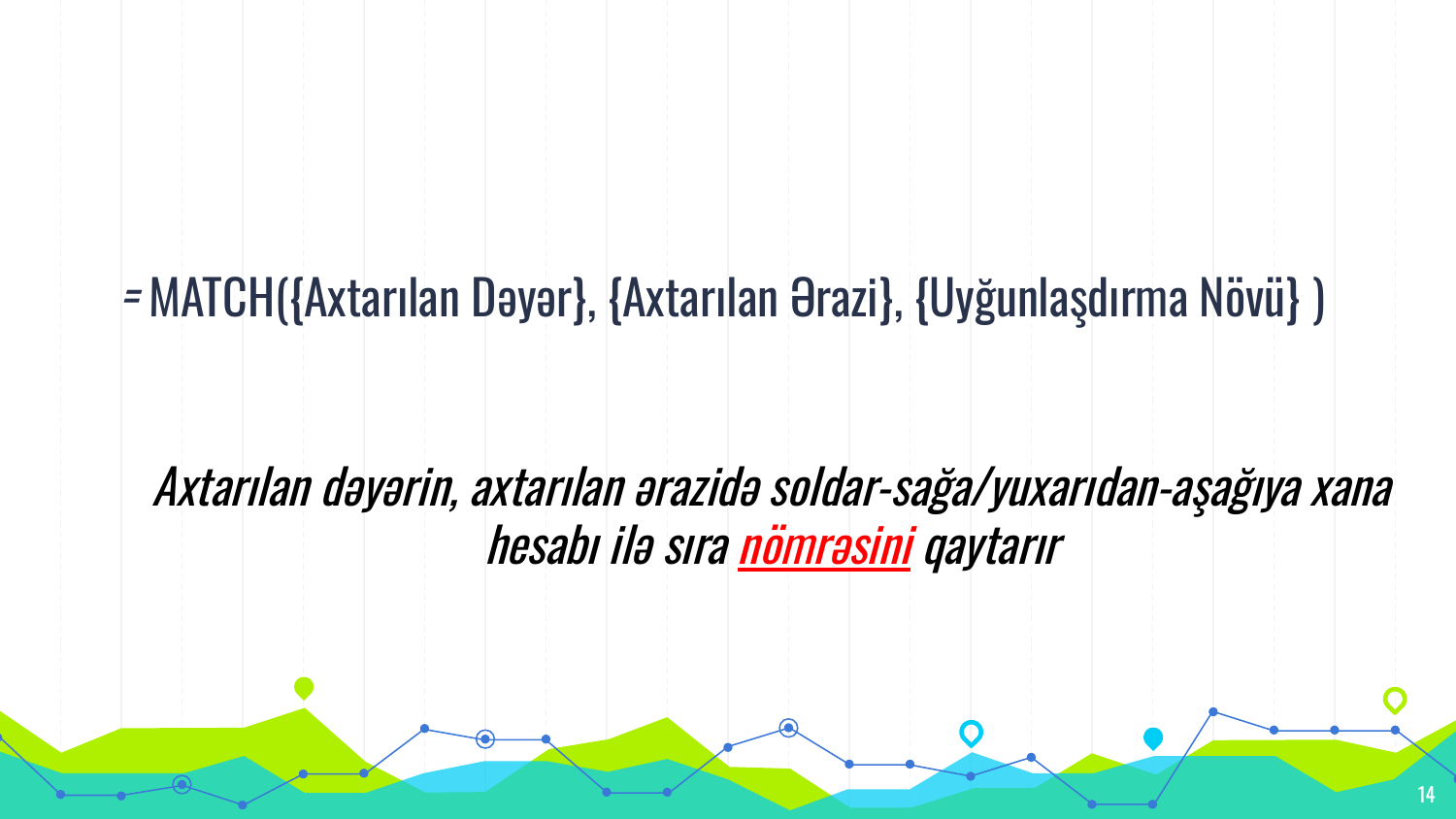

= MATCH({Axtarılan Dəyər}, {Axtarılan Ərazi}, {Uyğunlaşdırma Növü} )

Axtarılan dəyərin, axtarılan ərazidə soldar-sağa/yuxarıdan-aşağıya xana hesabı ilə sıra nömrəsini qaytarır
14